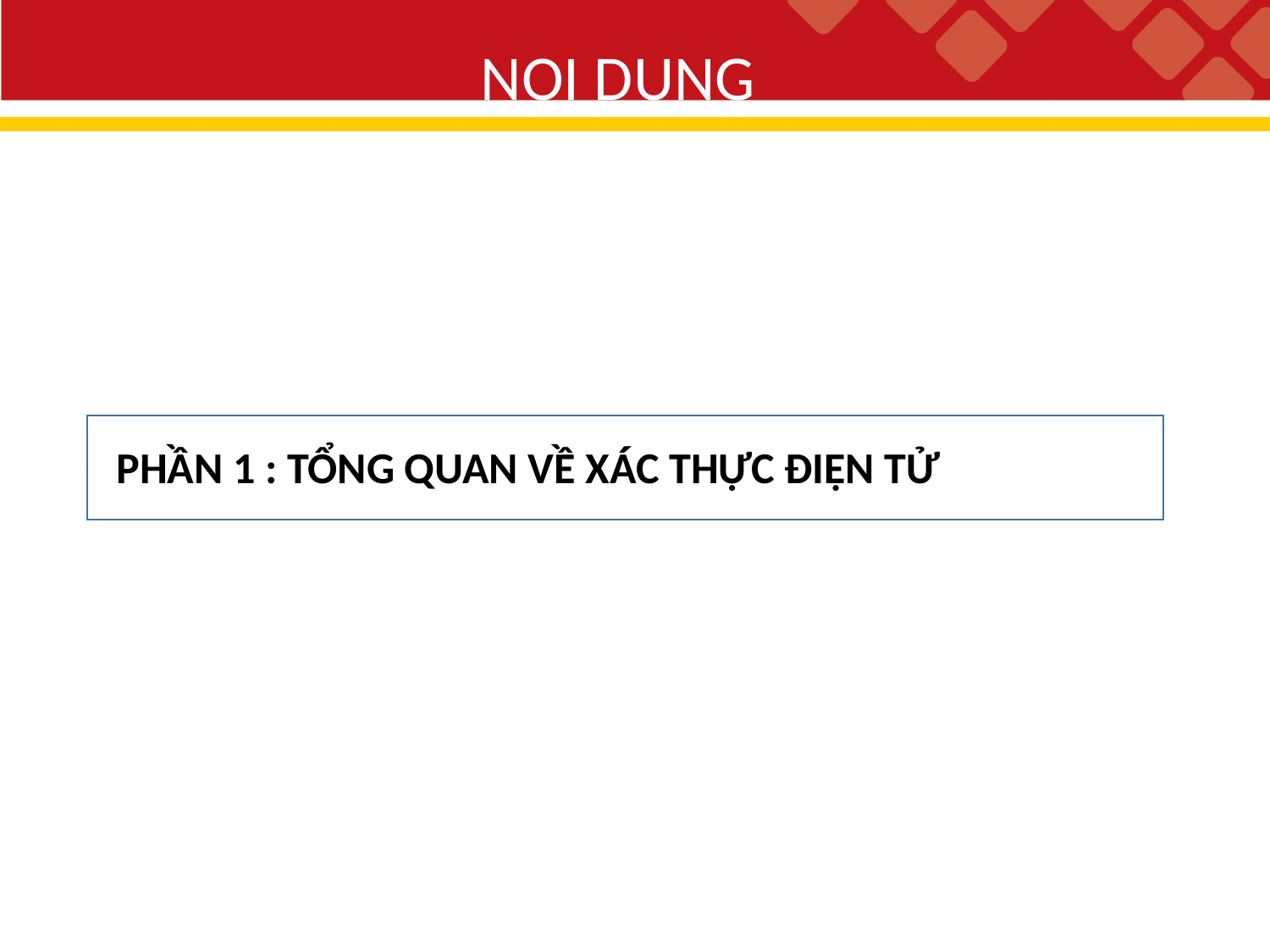

# NỘI DUNG

PHẦN 1 : TỔNG QUAN VỀ XÁC THỰC ĐIỆN TỬ